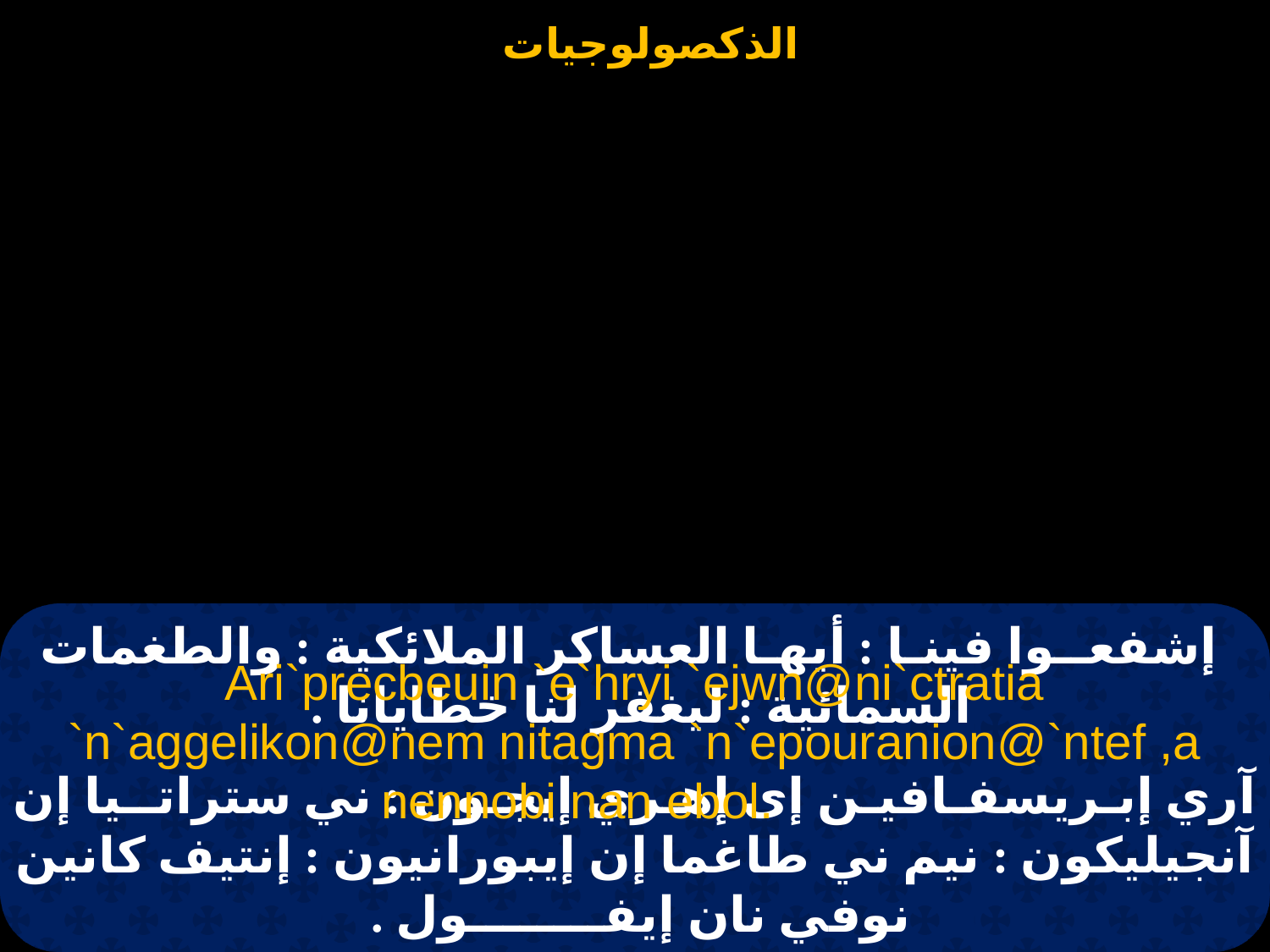

# إشفعــوا فينـا : أيهـا العساكر الملائكية : والطغمات السمائية : ليغفر لنا خطايانا .
Ari`precbeuin `e`hryi `ejwn@ni`ctratia `n`aggelikon@nem nitagma `n`epouranion@`ntef ,a nennobi nan ebol.
آري إبـريسفـافيـن إى إهـري إيجـون : ني ستراتــيا إن آنجيليكون : نيم ني طاغما إن إيبورانيون : إنتيف كانين نوفي نان إيفــــــــول .